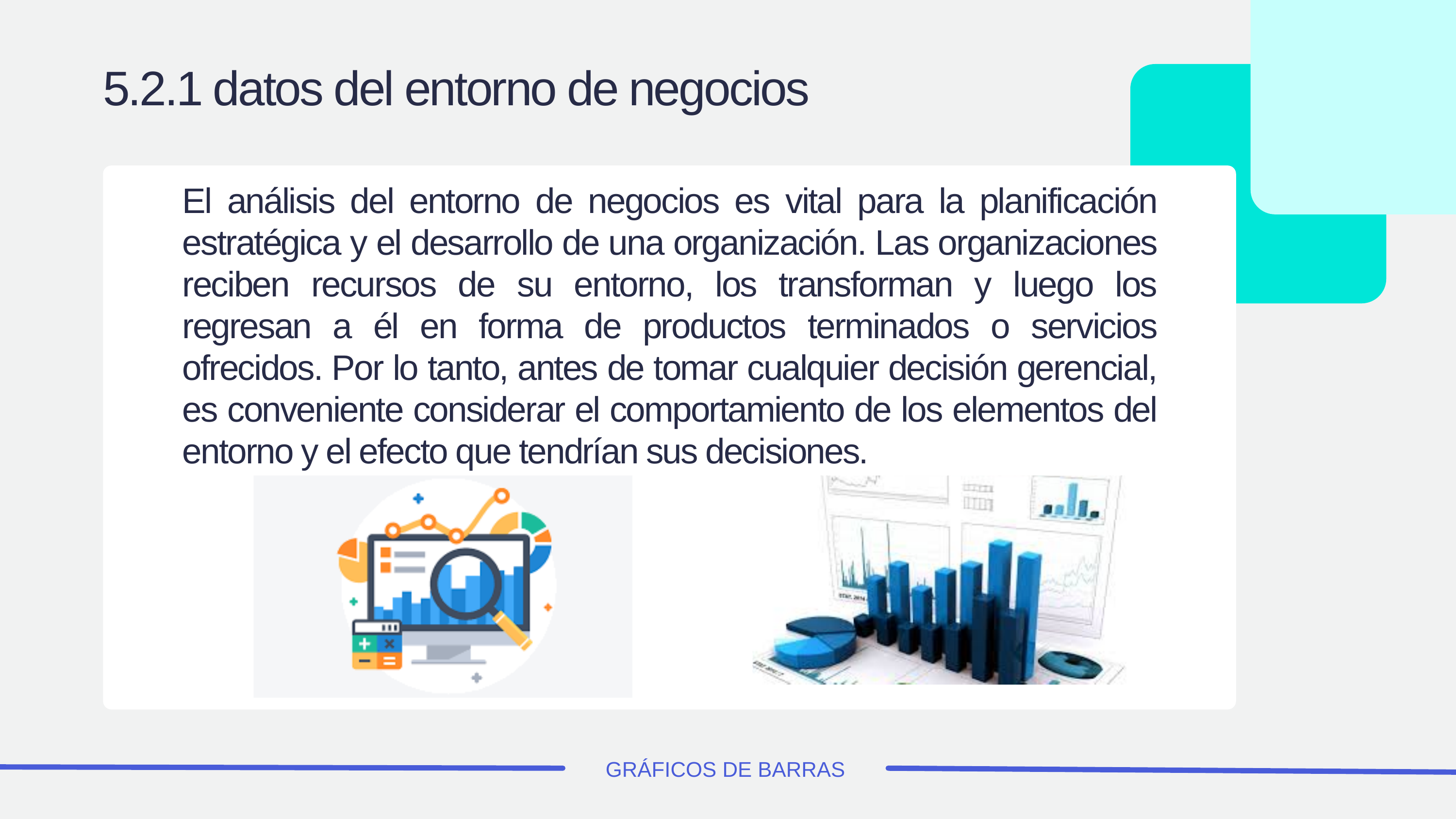

5.2.1 datos del entorno de negocios

El análisis del entorno de negocios es vital para la planificación estratégica y el desarrollo de una organización. Las organizaciones reciben recursos de su entorno, los transforman y luego los regresan a él en forma de productos terminados o servicios ofrecidos. Por lo tanto, antes de tomar cualquier decisión gerencial, es conveniente considerar el comportamiento de los elementos del entorno y el efecto que tendrían sus decisiones.

GRÁFICOS DE BARRAS